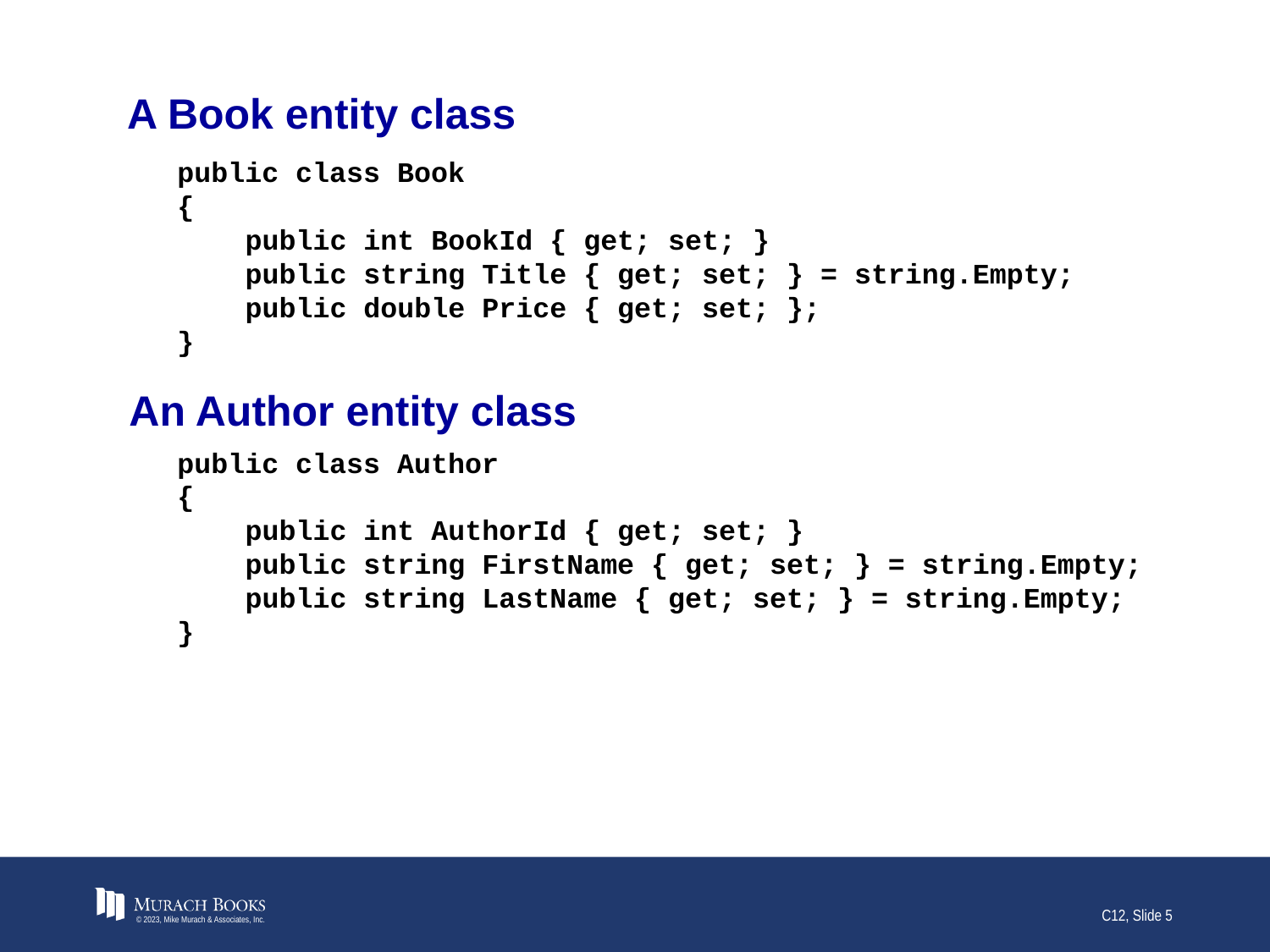

# A Book entity class
public class Book
{
    public int BookId { get; set; }
    public string Title { get; set; } = string.Empty;
    public double Price { get; set; };
}
An Author entity class
public class Author
{
    public int AuthorId { get; set; }
    public string FirstName { get; set; } = string.Empty;
    public string LastName { get; set; } = string.Empty;
}

© 2023, Mike Murach & Associates, Inc.

C12, Slide 5